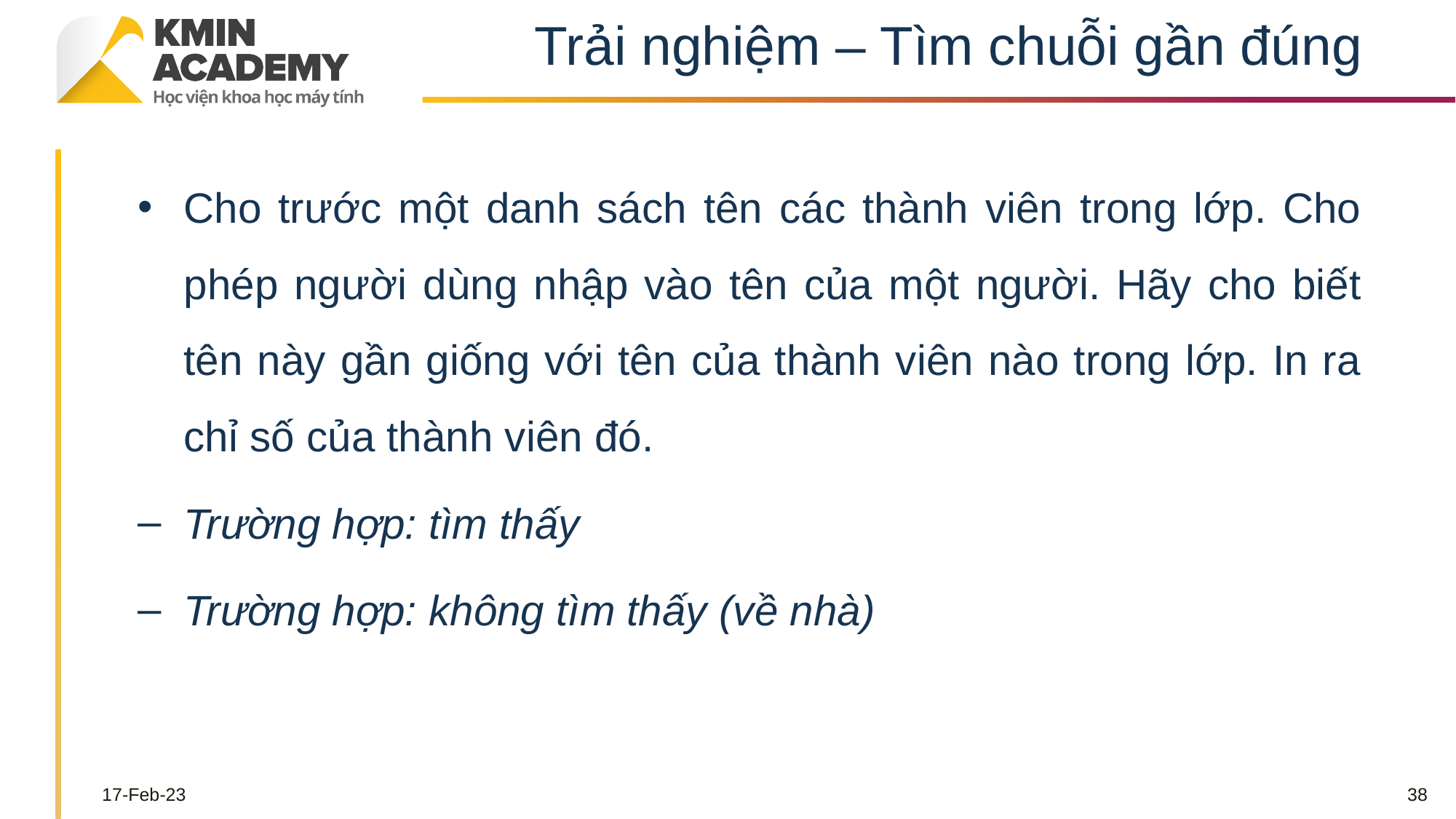

# Trải nghiệm – Tìm chuỗi gần đúng
Cho trước một danh sách tên các thành viên trong lớp. Cho phép người dùng nhập vào tên của một người. Hãy cho biết tên này gần giống với tên của thành viên nào trong lớp. In ra chỉ số của thành viên đó.
Trường hợp: tìm thấy
Trường hợp: không tìm thấy (về nhà)
17-Feb-23
38